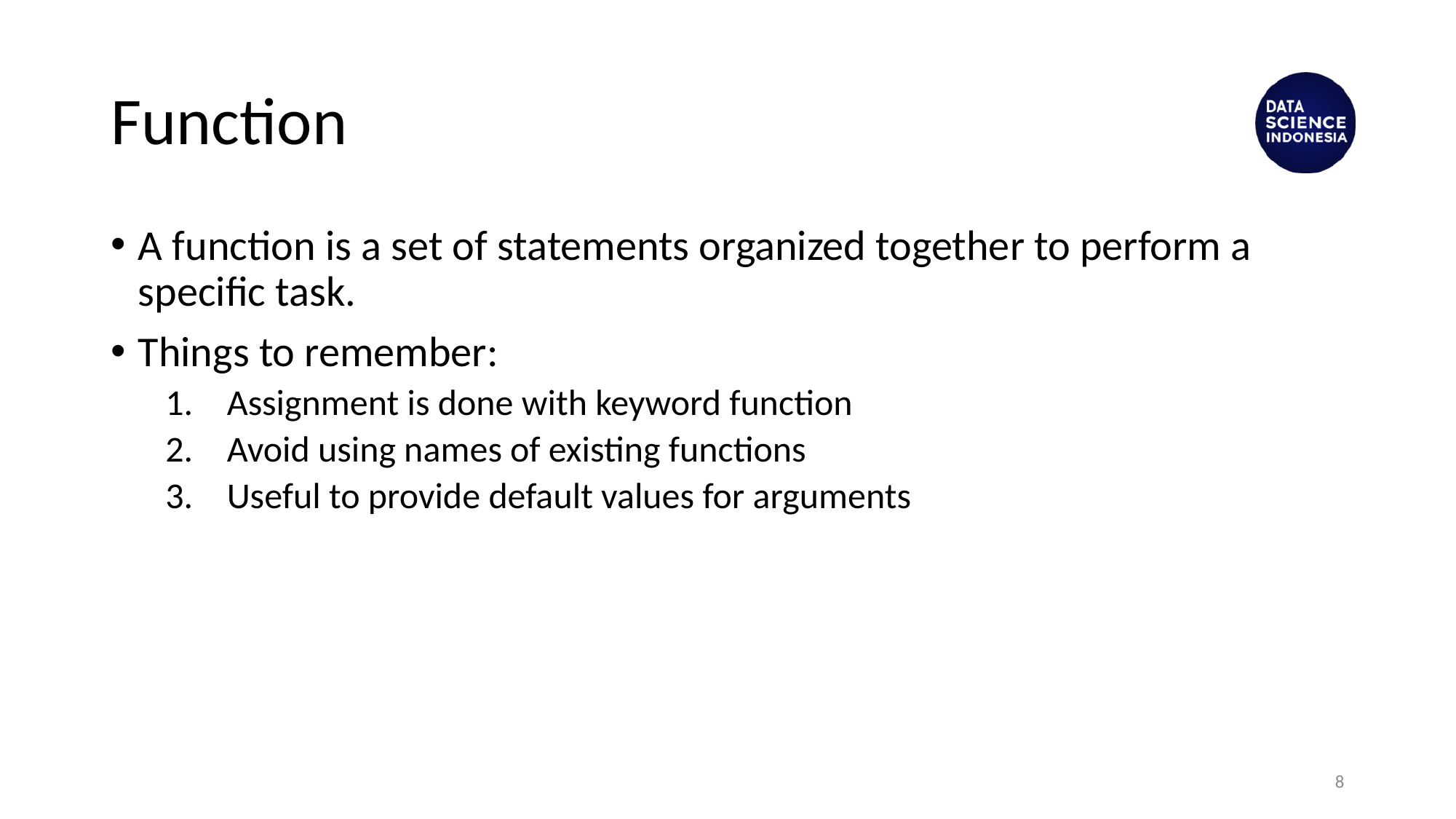

# Function
A function is a set of statements organized together to perform a specific task.
Things to remember:
Assignment is done with keyword function
Avoid using names of existing functions
Useful to provide default values for arguments
8